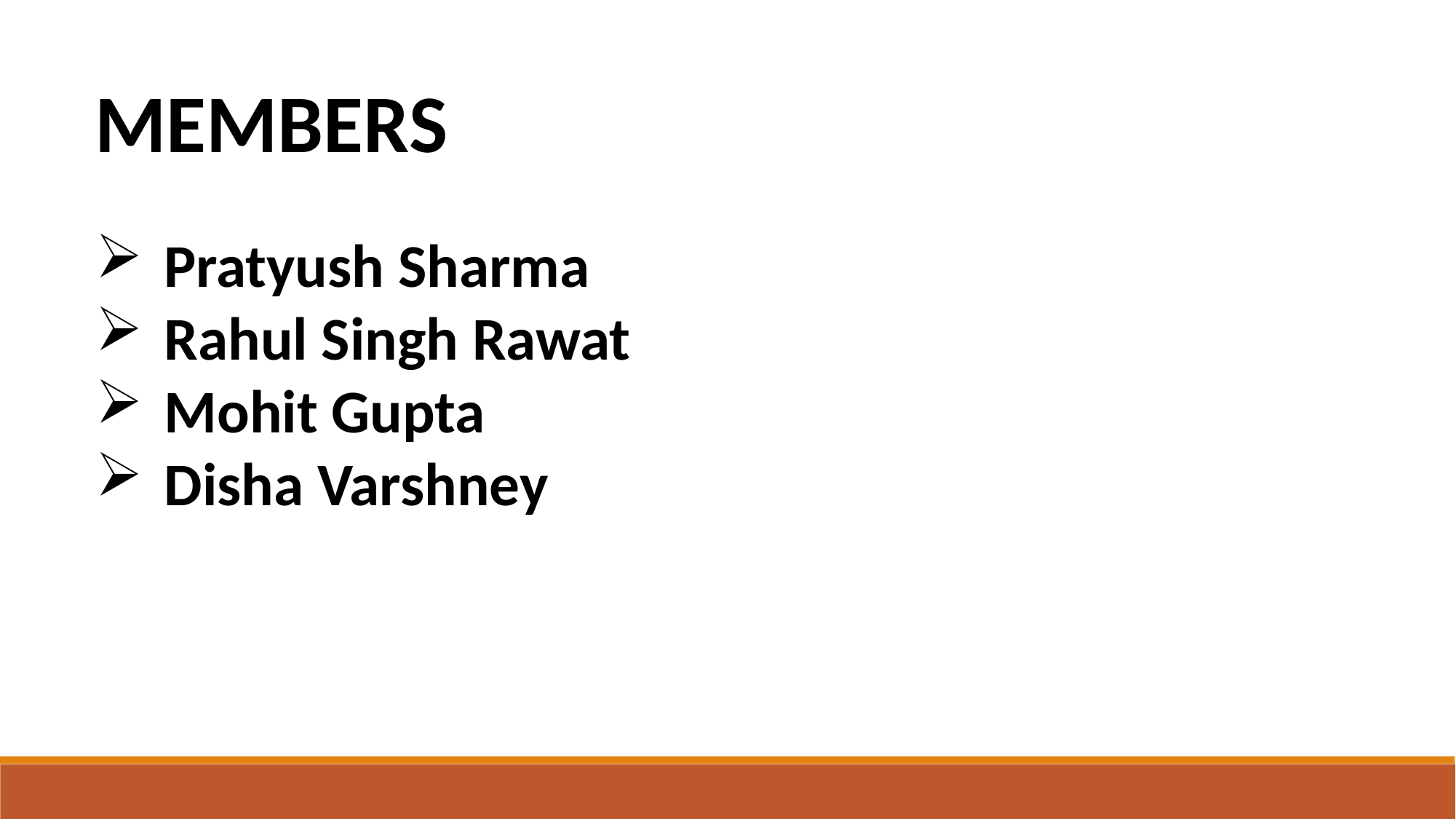

MEMBERS
Pratyush Sharma
Rahul Singh Rawat
Mohit Gupta
Disha Varshney